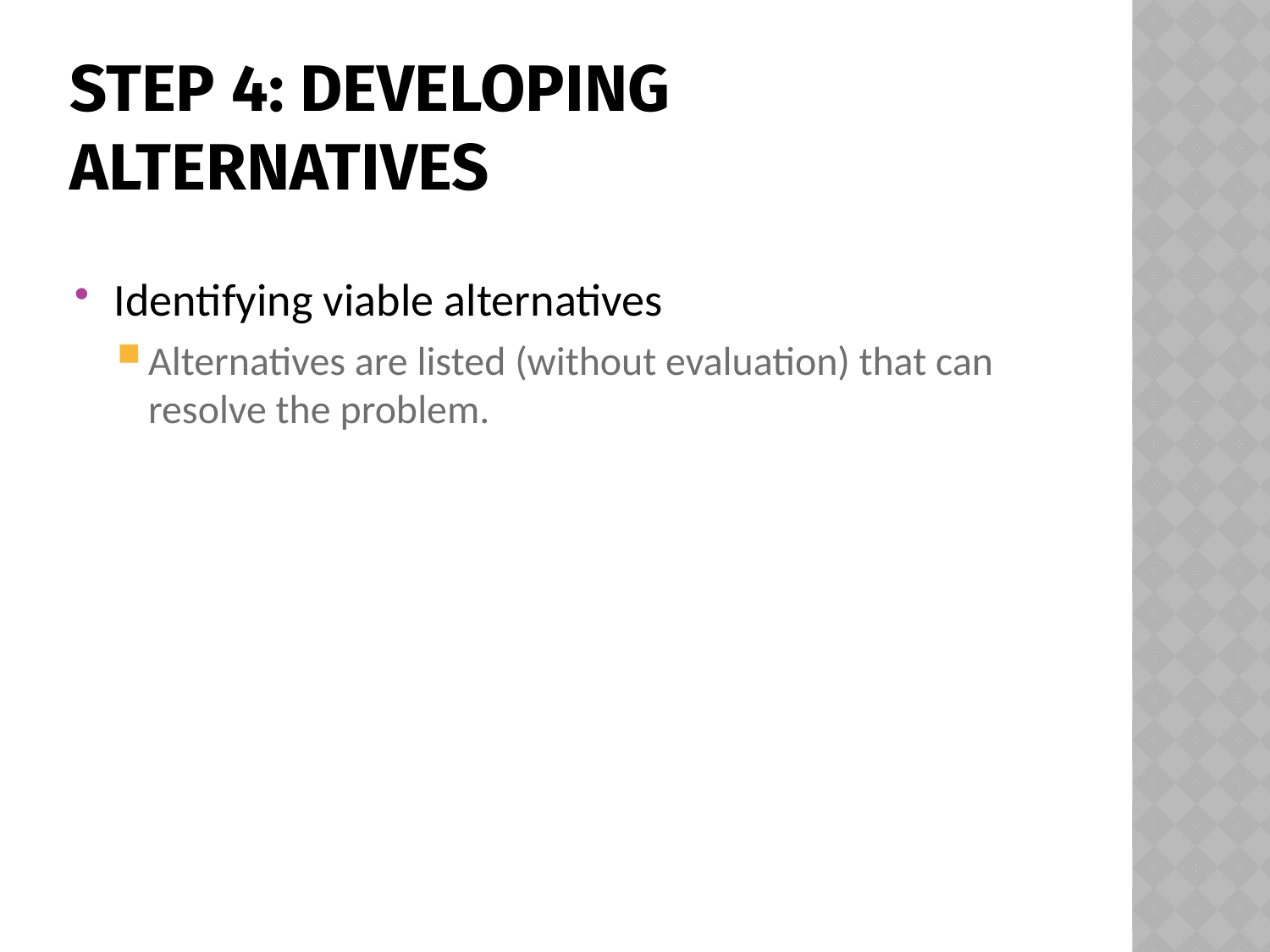

# Step 4: Developing Alternatives
Identifying viable alternatives
Alternatives are listed (without evaluation) that can resolve the problem.